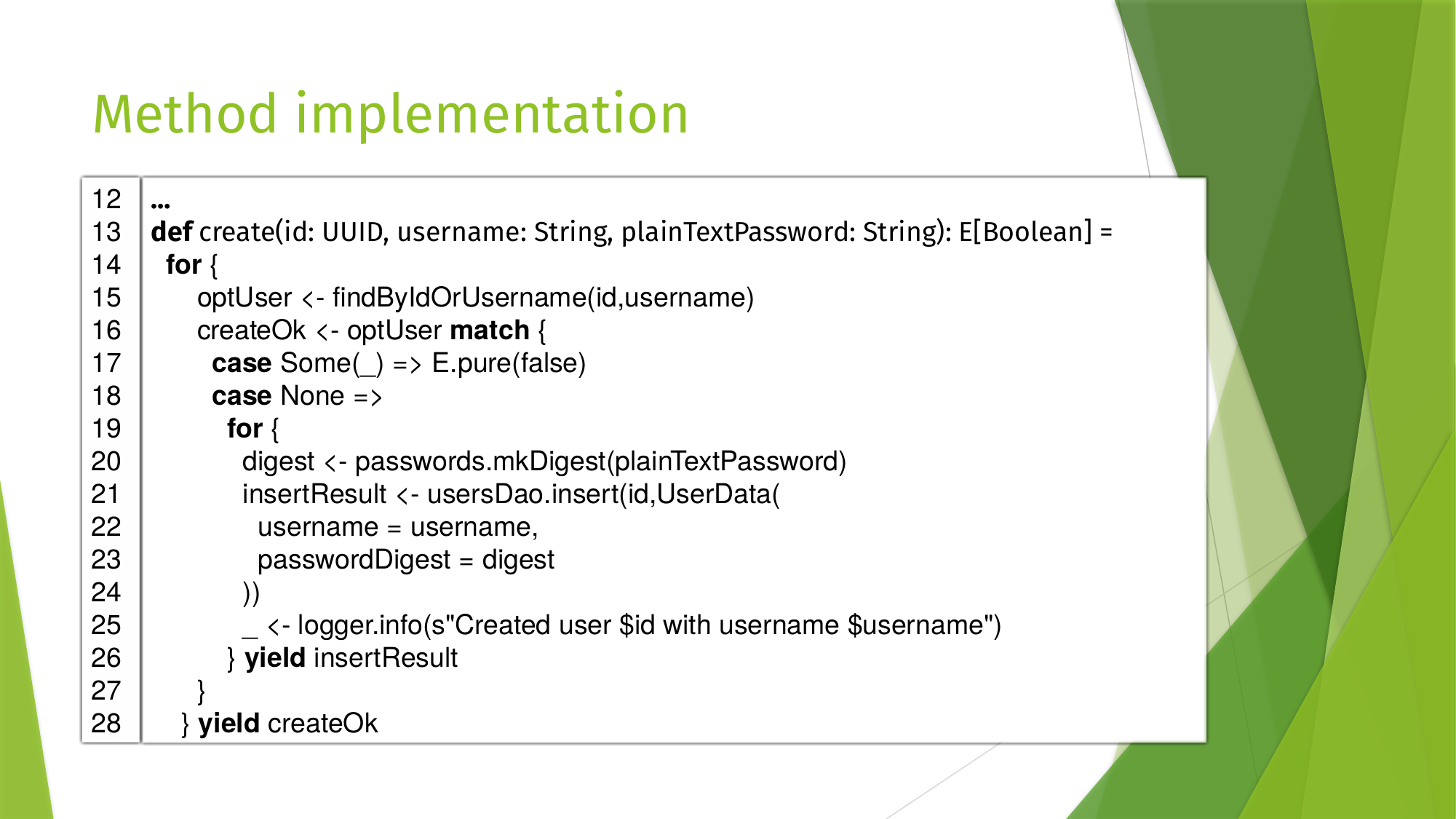

# Method implementation
12
13
14
15
16
17
18
19
20
21
22
23
24
25
26
27
28
…
def create(id: UUID, username: String, plainTextPassword: String): E[Boolean] =
  for {
      optUser <- findByIdOrUsername(id,username)
      createOk <- optUser match {
        case Some(_) => E.pure(false)
        case None =>
          for {
            digest <- passwords.mkDigest(plainTextPassword)
            insertResult <- usersDao.insert(id,UserData(
              username = username,
              passwordDigest = digest
            ))
            _ <- logger.info(s"Created user $id with username $username")
          } yield insertResult
      }
    } yield createOk